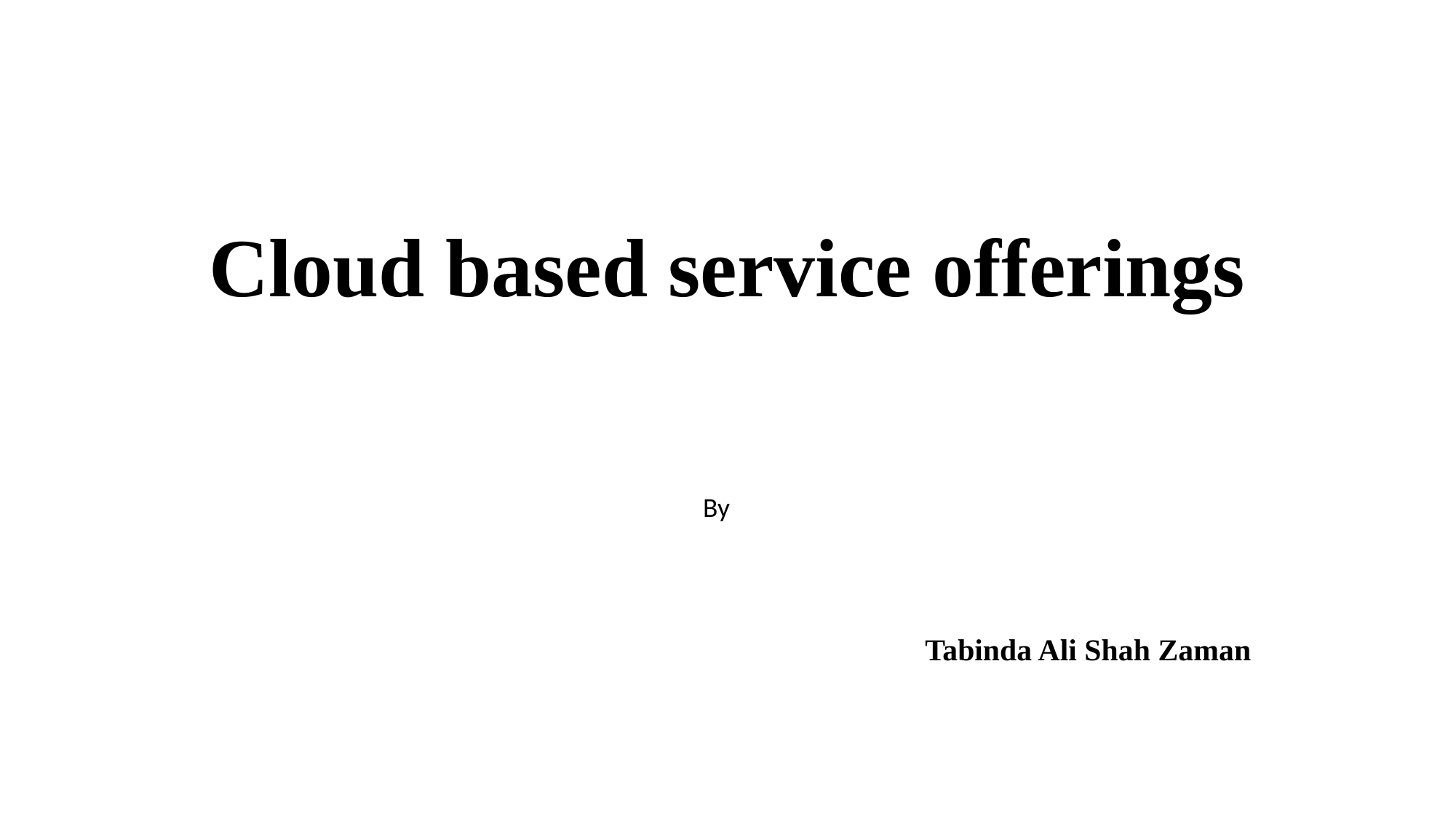

# Cloud based service offerings
By

Tabinda Ali Shah Zaman